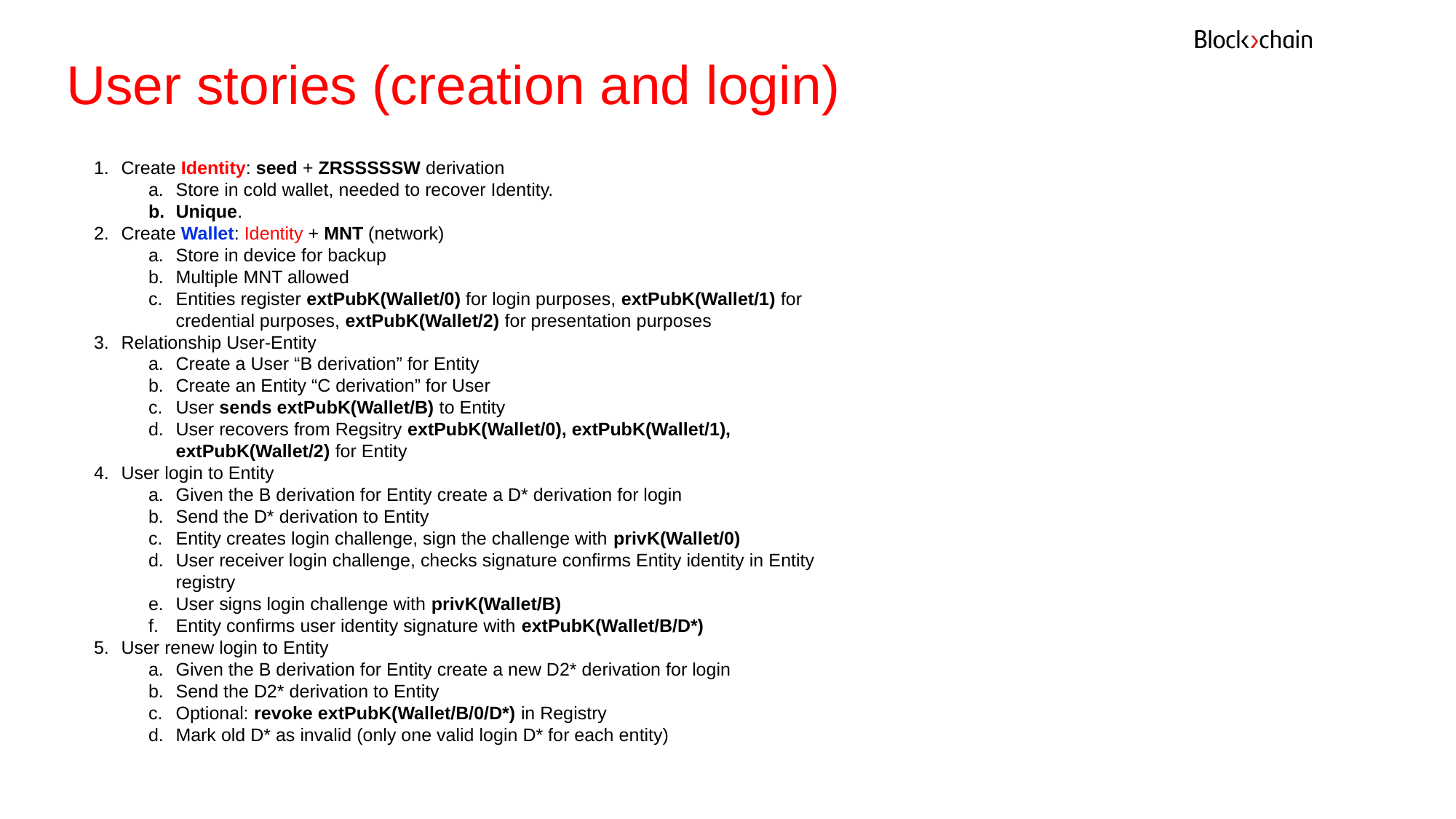

User stories (creation and login)
Create Identity: seed + ZRSSSSSW derivation
Store in cold wallet, needed to recover Identity.
Unique.
Create Wallet: Identity + MNT (network)
Store in device for backup
Multiple MNT allowed
Entities register extPubK(Wallet/0) for login purposes, extPubK(Wallet/1) for credential purposes, extPubK(Wallet/2) for presentation purposes
Relationship User-Entity
Create a User “B derivation” for Entity
Create an Entity “C derivation” for User
User sends extPubK(Wallet/B) to Entity
User recovers from Regsitry extPubK(Wallet/0), extPubK(Wallet/1), extPubK(Wallet/2) for Entity
User login to Entity
Given the B derivation for Entity create a D* derivation for login
Send the D* derivation to Entity
Entity creates login challenge, sign the challenge with privK(Wallet/0)
User receiver login challenge, checks signature confirms Entity identity in Entity registry
User signs login challenge with privK(Wallet/B)
Entity confirms user identity signature with extPubK(Wallet/B/D*)
User renew login to Entity
Given the B derivation for Entity create a new D2* derivation for login
Send the D2* derivation to Entity
Optional: revoke extPubK(Wallet/B/0/D*) in Registry
Mark old D* as invalid (only one valid login D* for each entity)